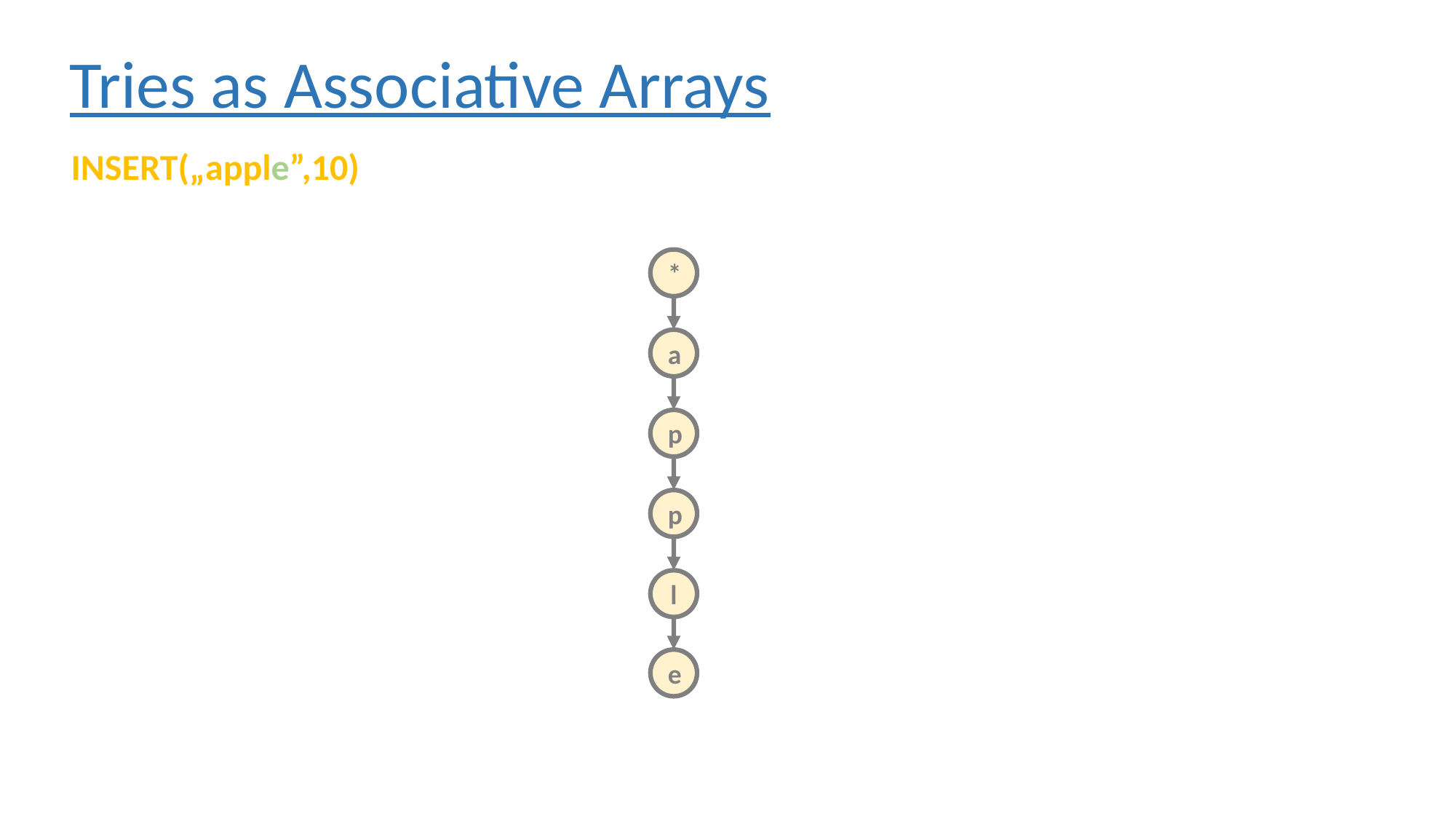

# Tries as Associative Arrays
INSERT(„apple”,10)
*
a
p
p
l
e